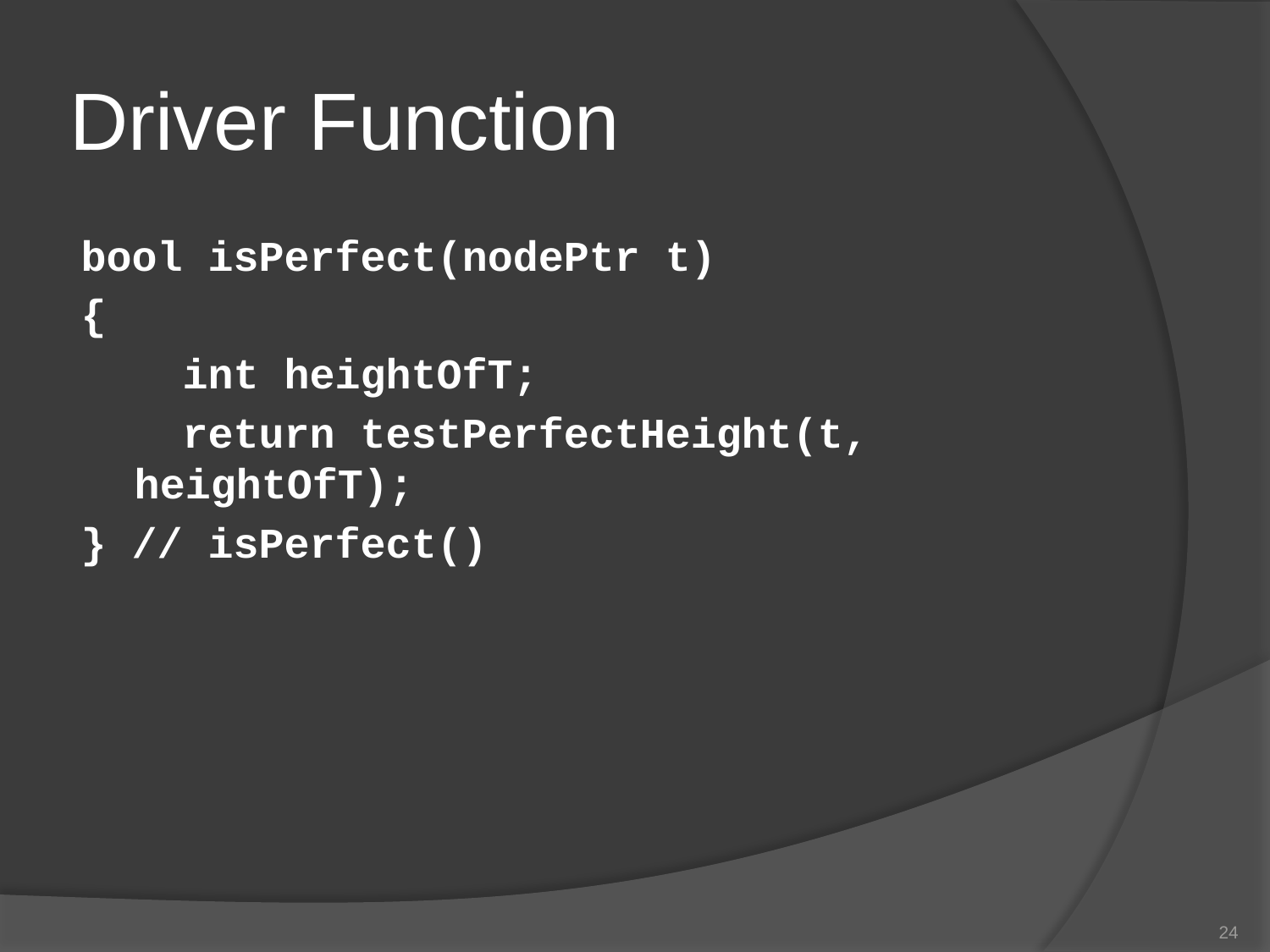

# Driver Function
bool isPerfect(nodePtr t)
{
    int heightOfT;
    return testPerfectHeight(t, heightOfT);
} // isPerfect()
24